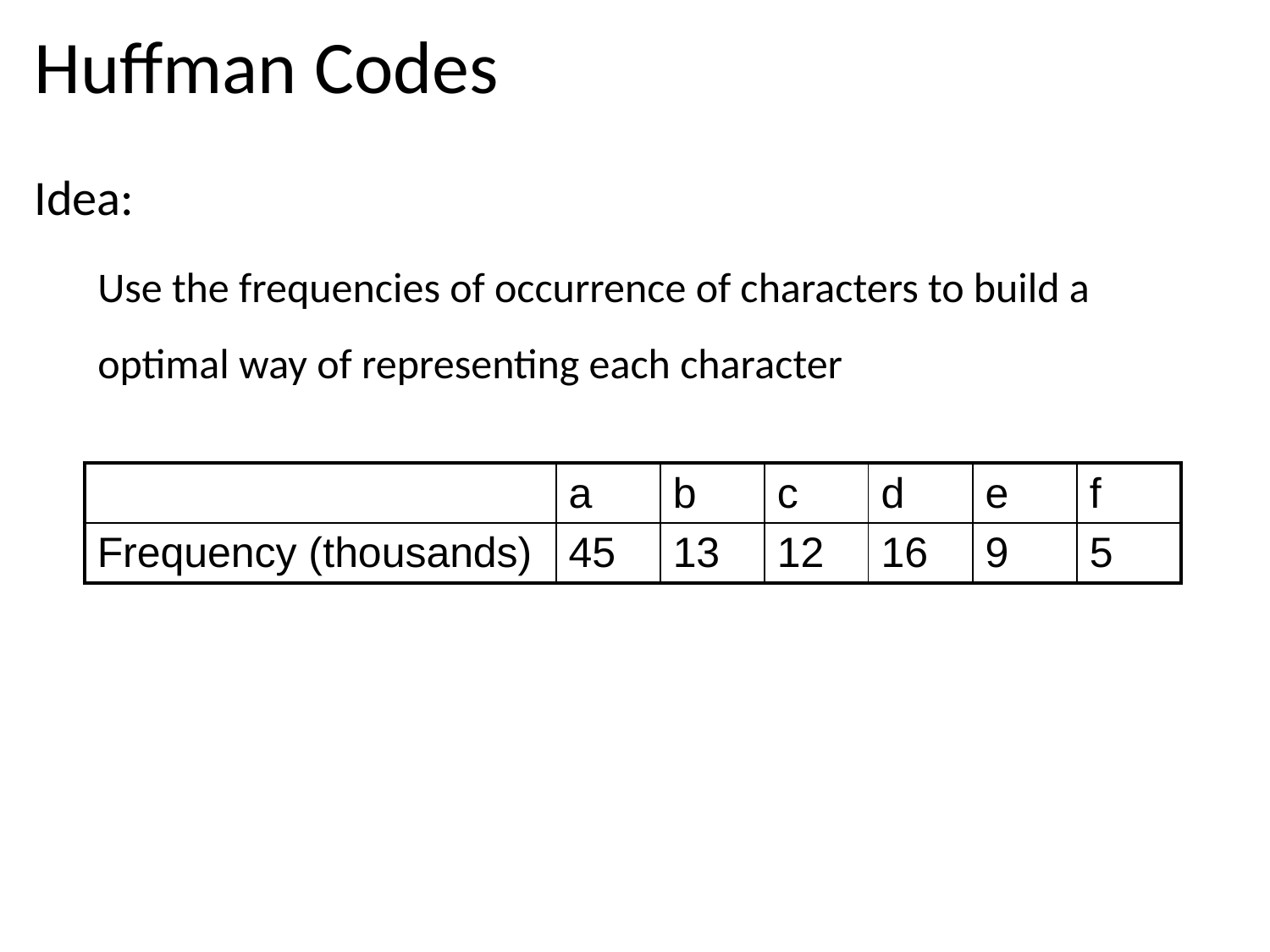

# Huffman Codes
Idea:
Use the frequencies of occurrence of characters to build a optimal way of representing each character

|  | a | b | c | d | e | f |
| --- | --- | --- | --- | --- | --- | --- |
| Frequency (thousands) | 45 | 13 | 12 | 16 | 9 | 5 |